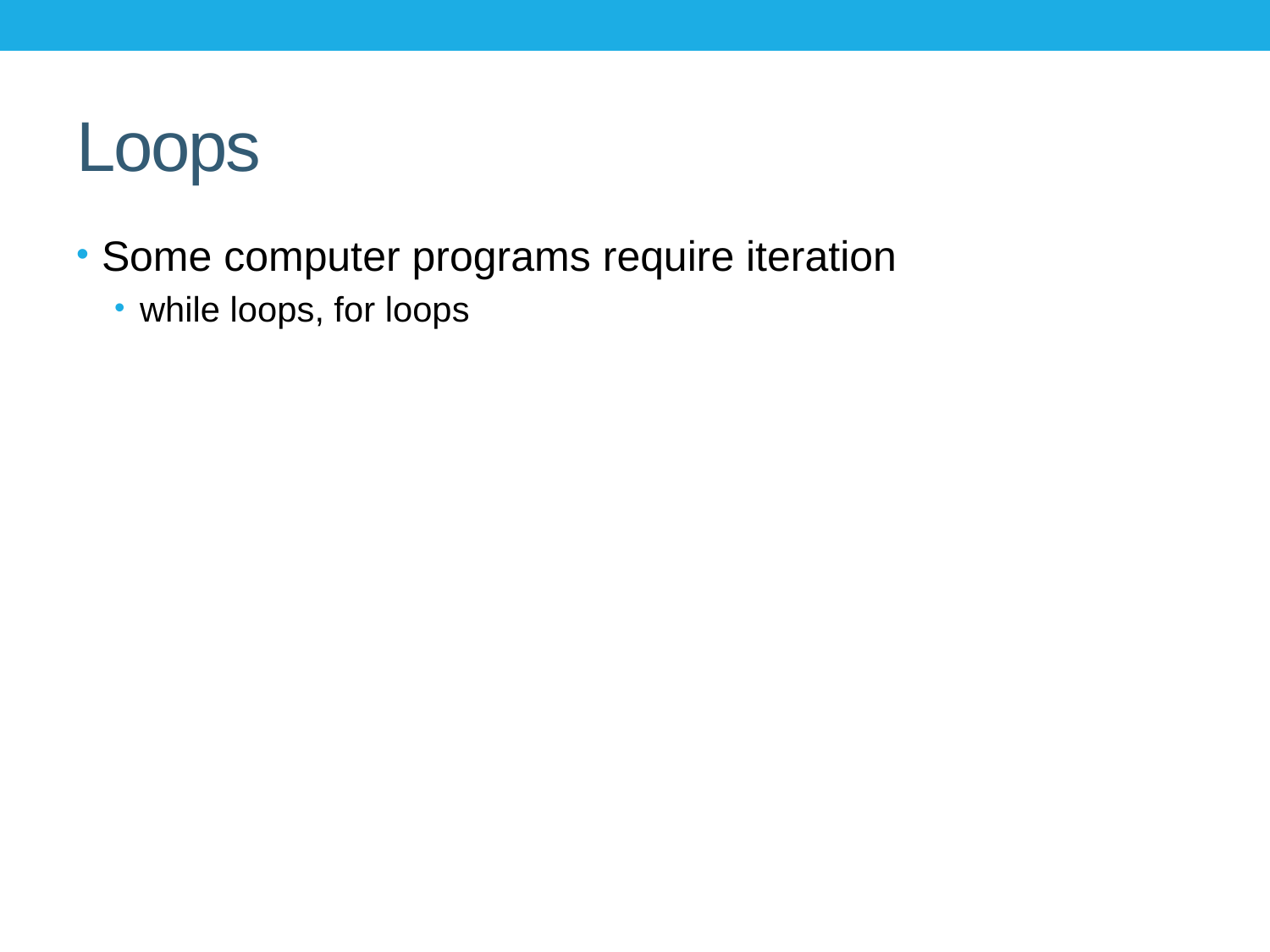

# Loops
Some computer programs require iteration
while loops, for loops